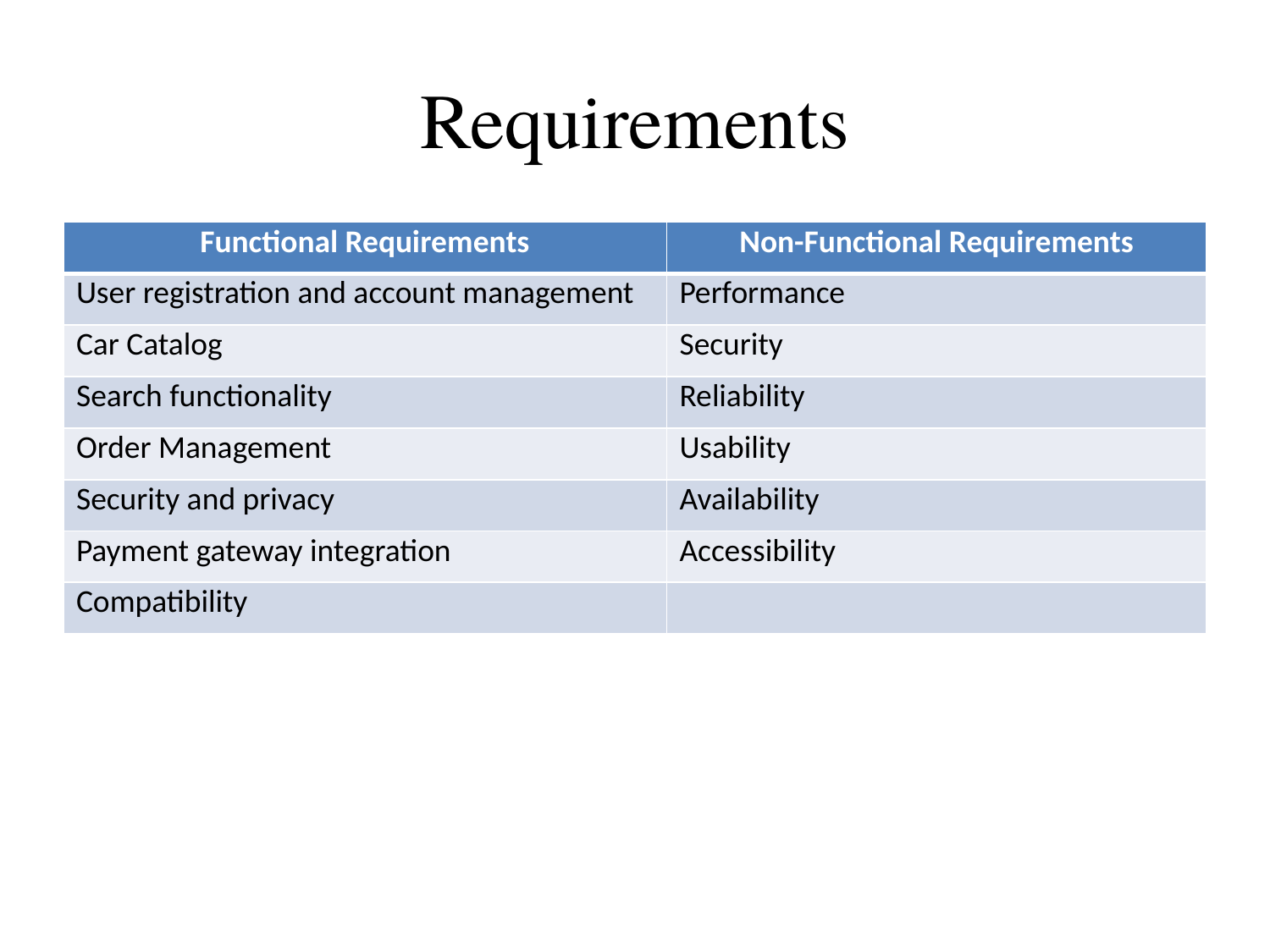

# Requirements
| Functional Requirements | Non-Functional Requirements |
| --- | --- |
| User registration and account management | Performance |
| Car Catalog | Security |
| Search functionality | Reliability |
| Order Management | Usability |
| Security and privacy | Availability |
| Payment gateway integration | Accessibility |
| Compatibility |  |